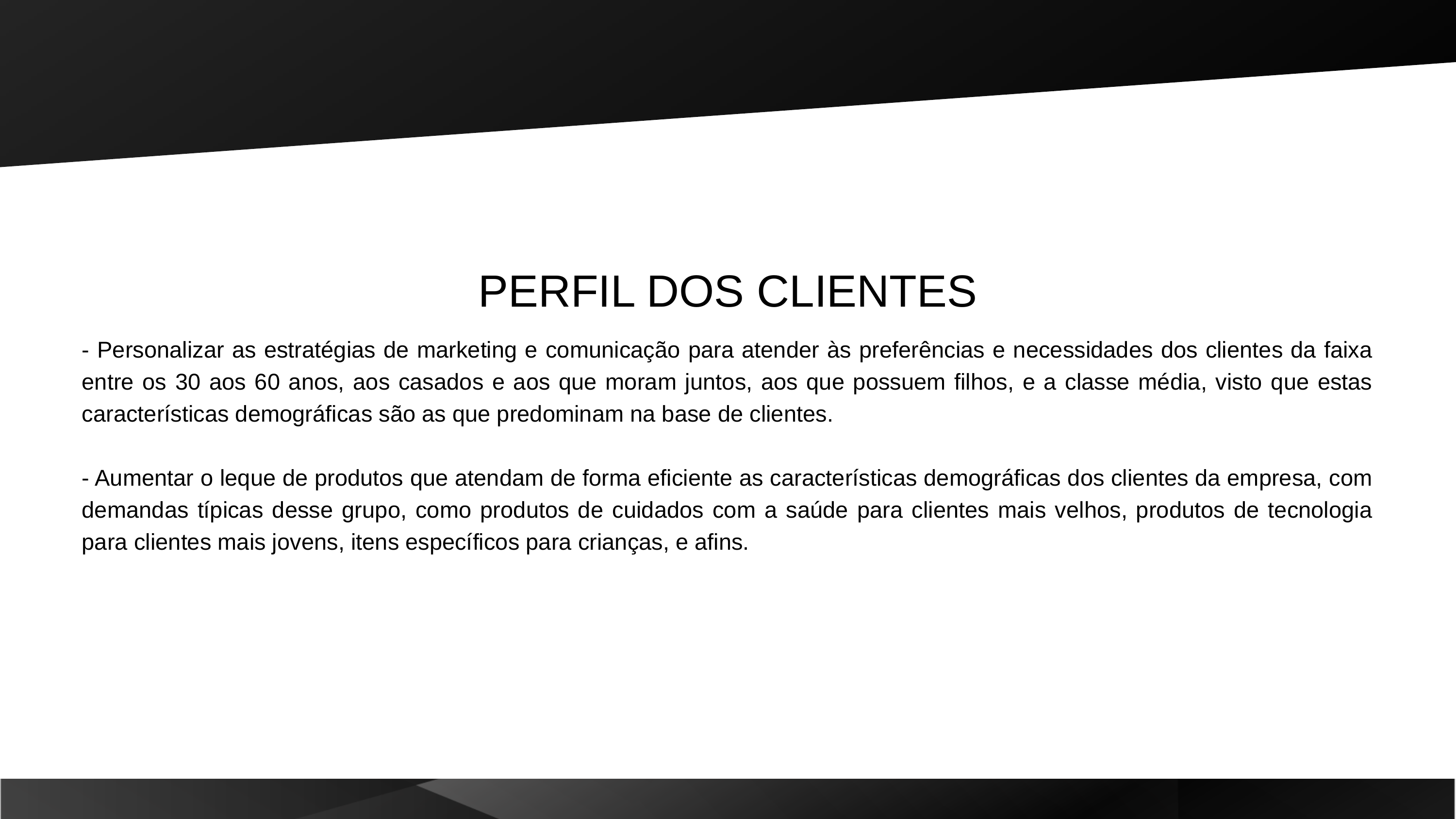

PERFIL DOS CLIENTES
- Personalizar as estratégias de marketing e comunicação para atender às preferências e necessidades dos clientes da faixa entre os 30 aos 60 anos, aos casados e aos que moram juntos, aos que possuem filhos, e a classe média, visto que estas características demográficas são as que predominam na base de clientes.

- Aumentar o leque de produtos que atendam de forma eficiente as características demográficas dos clientes da empresa, com demandas típicas desse grupo, como produtos de cuidados com a saúde para clientes mais velhos, produtos de tecnologia para clientes mais jovens, itens específicos para crianças, e afins.